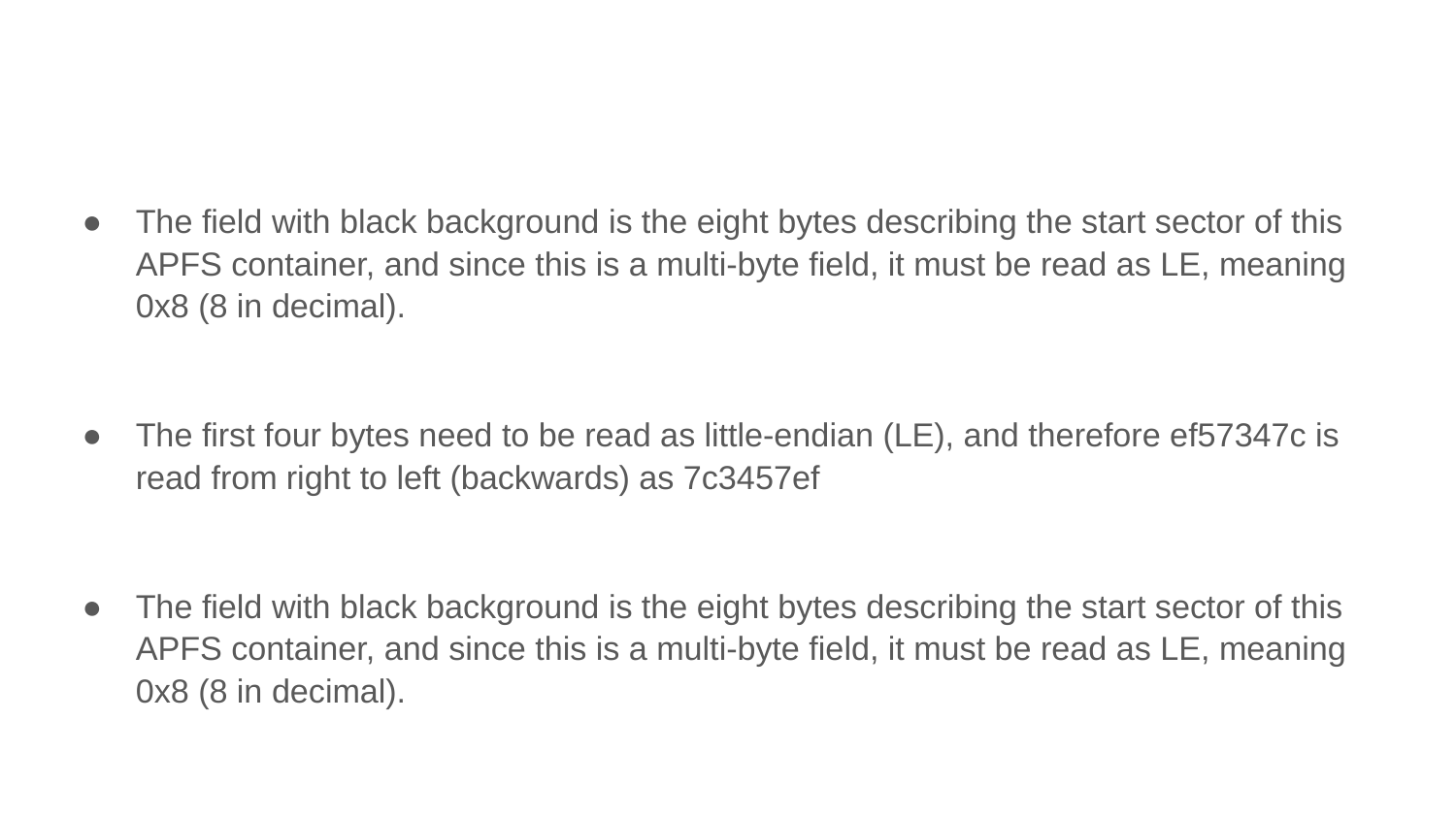

#
The field with black background is the eight bytes describing the start sector of this APFS container, and since this is a multi-byte field, it must be read as LE, meaning 0x8 (8 in decimal).

The first four bytes need to be read as little-endian (LE), and therefore ef57347c is read from right to left (backwards) as 7c3457ef

The field with black background is the eight bytes describing the start sector of this APFS container, and since this is a multi-byte field, it must be read as LE, meaning 0x8 (8 in decimal).